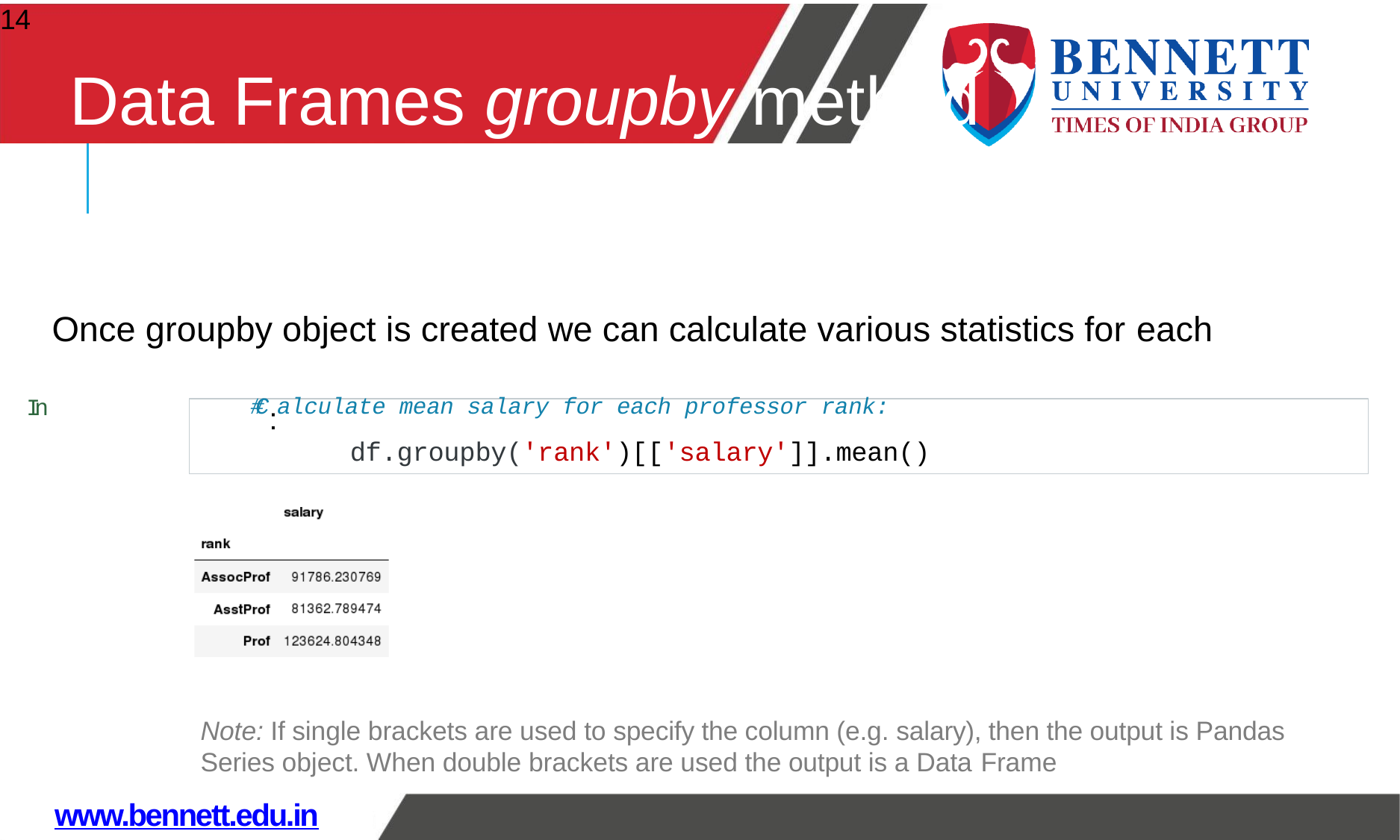

14
# Data Frames groupby method
Once groupby object is created we can calculate various statistics for each

In		#C: alculate mean salary for each professor rank:
		df.groupby('rank')[['salary']].mean()

Note: If single brackets are used to specify the column (e.g. salary), then the output is Pandas  Series object. When double brackets are used the output is a Data Frame
www.bennett.edu.in